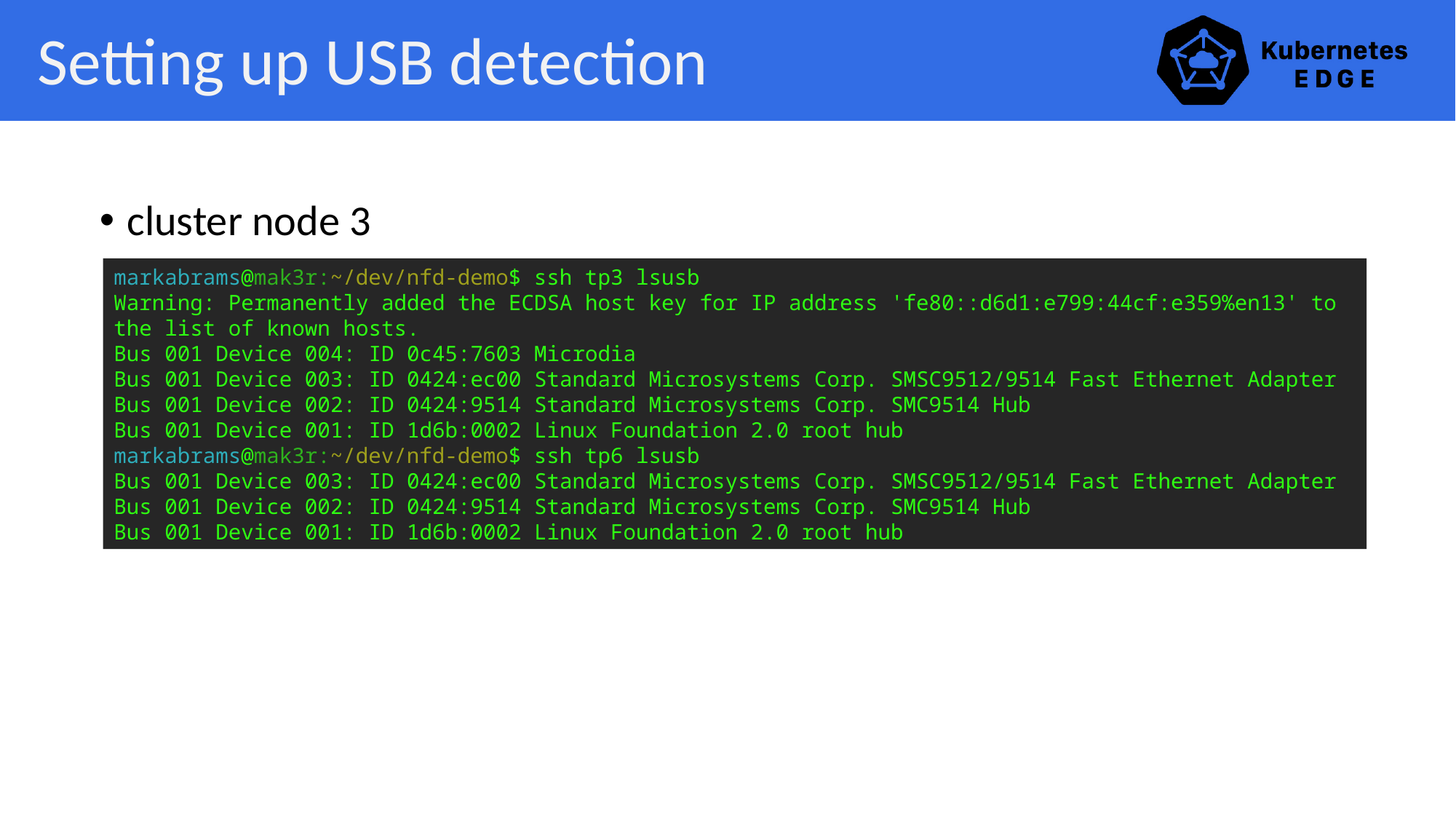

# Setting up USB detection
cluster node 3

markabrams@mak3r:~/dev/nfd-demo$ ssh tp3 lsusb
Warning: Permanently added the ECDSA host key for IP address 'fe80::d6d1:e799:44cf:e359%en13' to the list of known hosts.
Bus 001 Device 004: ID 0c45:7603 Microdia
Bus 001 Device 003: ID 0424:ec00 Standard Microsystems Corp. SMSC9512/9514 Fast Ethernet Adapter
Bus 001 Device 002: ID 0424:9514 Standard Microsystems Corp. SMC9514 Hub
Bus 001 Device 001: ID 1d6b:0002 Linux Foundation 2.0 root hub
markabrams@mak3r:~/dev/nfd-demo$ ssh tp6 lsusb
Bus 001 Device 003: ID 0424:ec00 Standard Microsystems Corp. SMSC9512/9514 Fast Ethernet Adapter
Bus 001 Device 002: ID 0424:9514 Standard Microsystems Corp. SMC9514 Hub
Bus 001 Device 001: ID 1d6b:0002 Linux Foundation 2.0 root hub